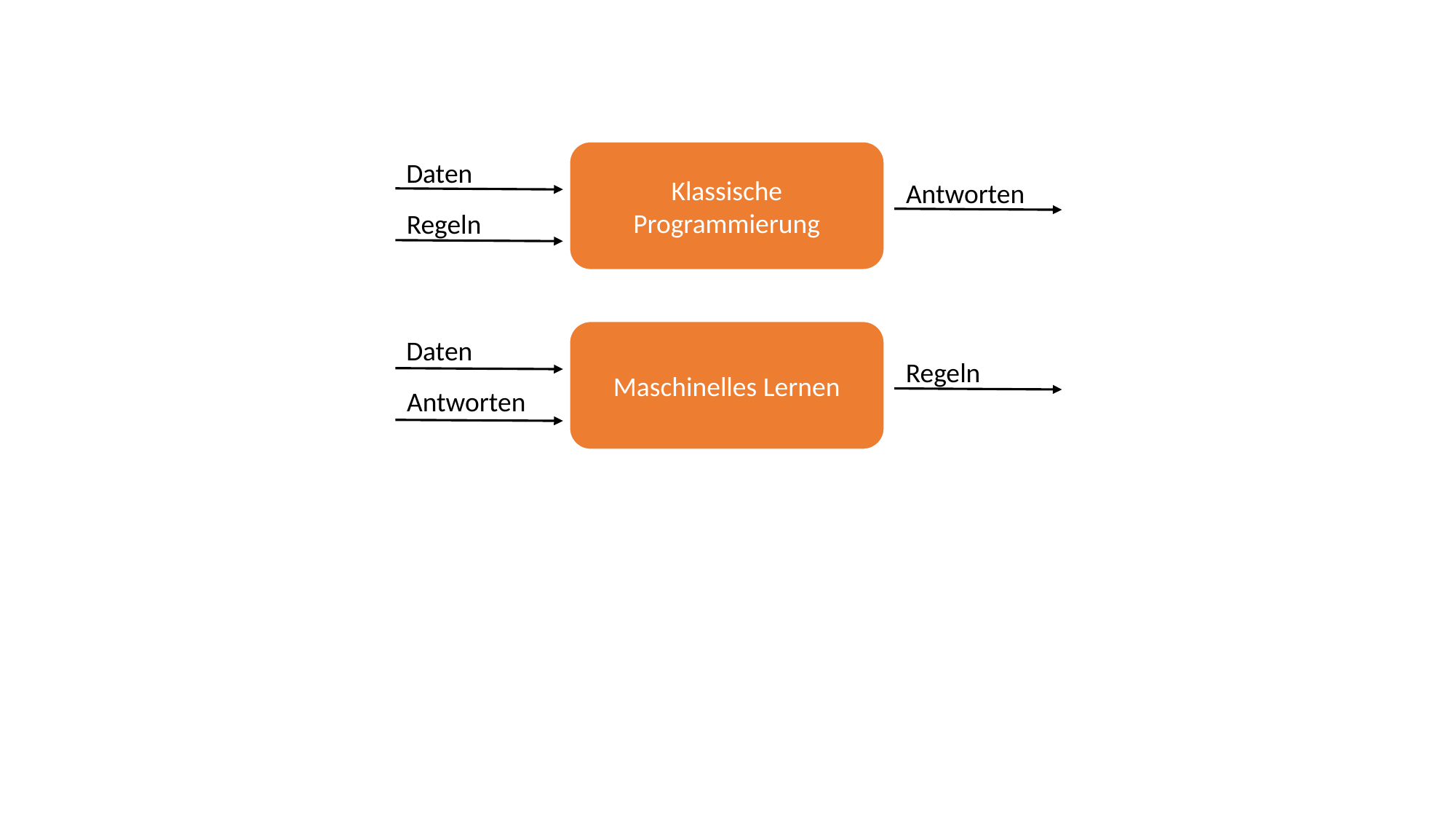

Klassische Programmierung
Daten
Antworten
Regeln
Maschinelles Lernen
Daten
Regeln
Antworten